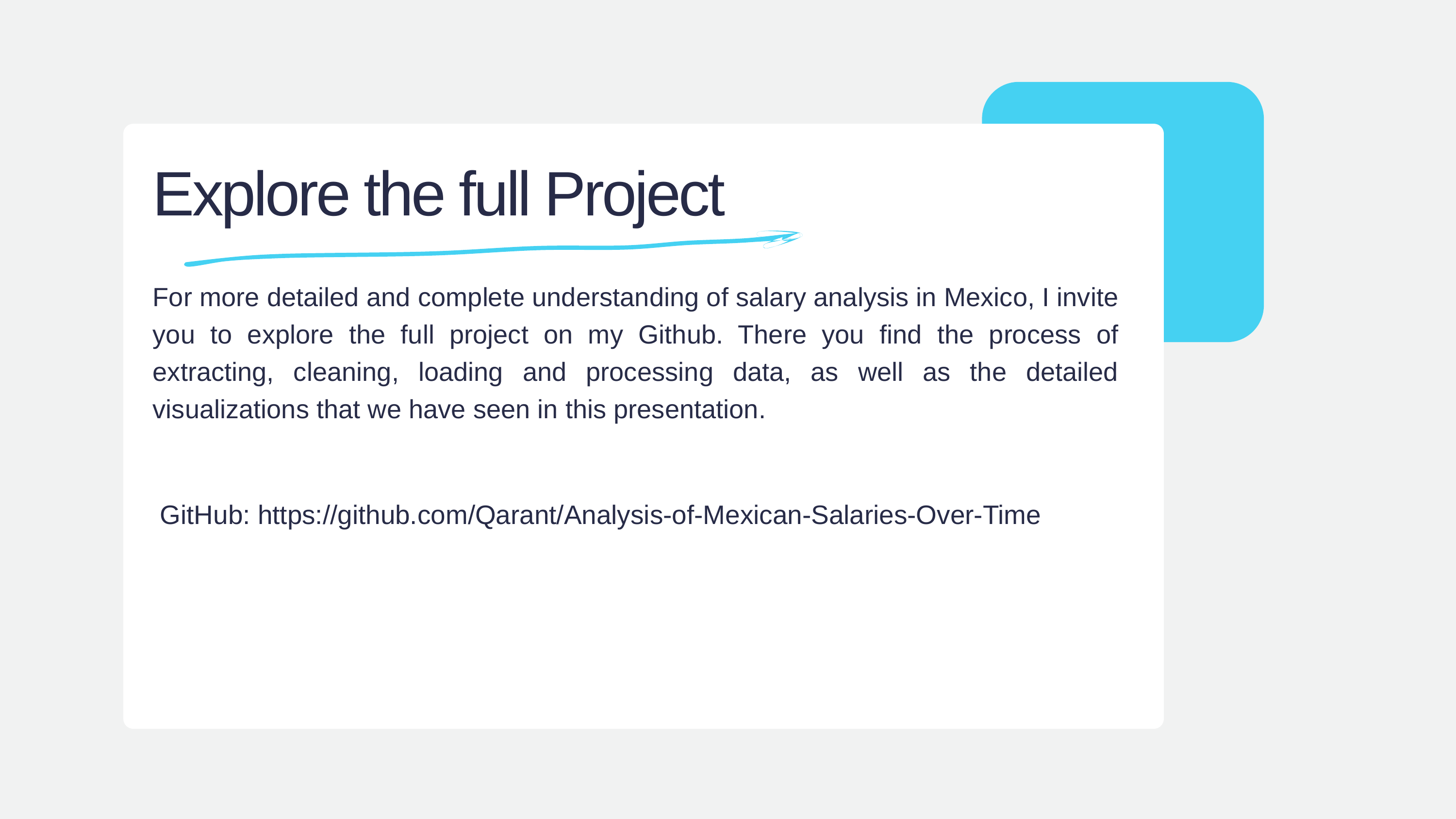

Explore the full Project

For more detailed and complete understanding of salary analysis in Mexico, I invite you to explore the full project on my Github. There you find the process of extracting, cleaning, loading and processing data, as well as the detailed visualizations that we have seen in this presentation.
GitHub: https://github.com/Qarant/Analysis-of-Mexican-Salaries-Over-Time